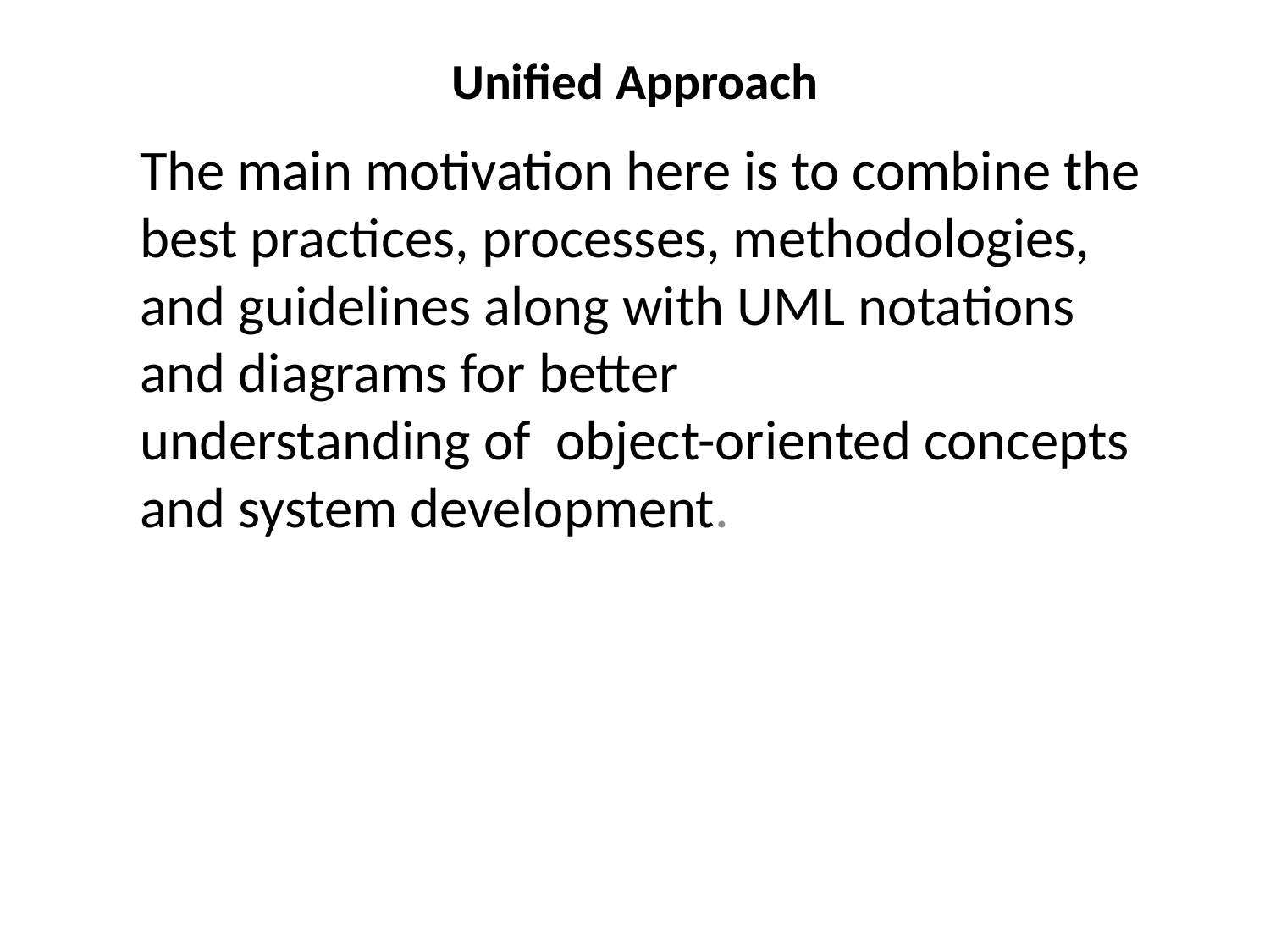

# Unified Approach
The main motivation here is to combine the best practices, processes, methodologies, and guidelines along with UML notations and diagrams for better understanding of  object-oriented concepts and system development.